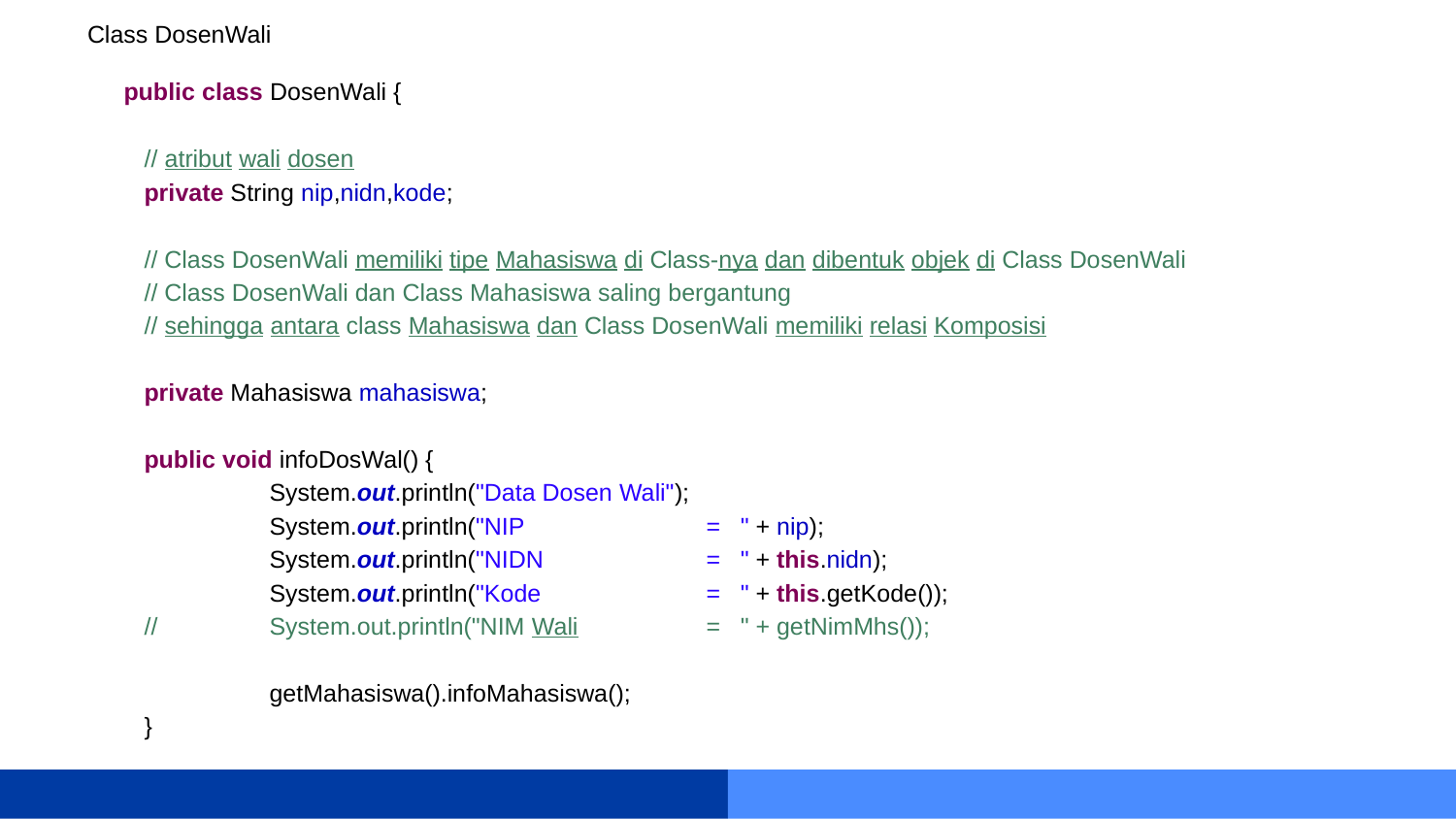

Class DosenWali
public class DosenWali {

   // atribut wali dosen
   private String nip,nidn,kode;

   // Class DosenWali memiliki tipe Mahasiswa di Class-nya dan dibentuk objek di Class DosenWali
   // Class DosenWali dan Class Mahasiswa saling bergantung
   // sehingga antara class Mahasiswa dan Class DosenWali memiliki relasi Komposisi

   private Mahasiswa mahasiswa;

   public void infoDosWal() {
      	System.out.println("Data Dosen Wali");
      	System.out.println("NIP      	=   " + nip);
      	System.out.println("NIDN     	=   " + this.nidn);
      	System.out.println("Kode     	=   " + this.getKode());
   // 	System.out.println("NIM Wali 	=   " + getNimMhs());

      	getMahasiswa().infoMahasiswa();
   }